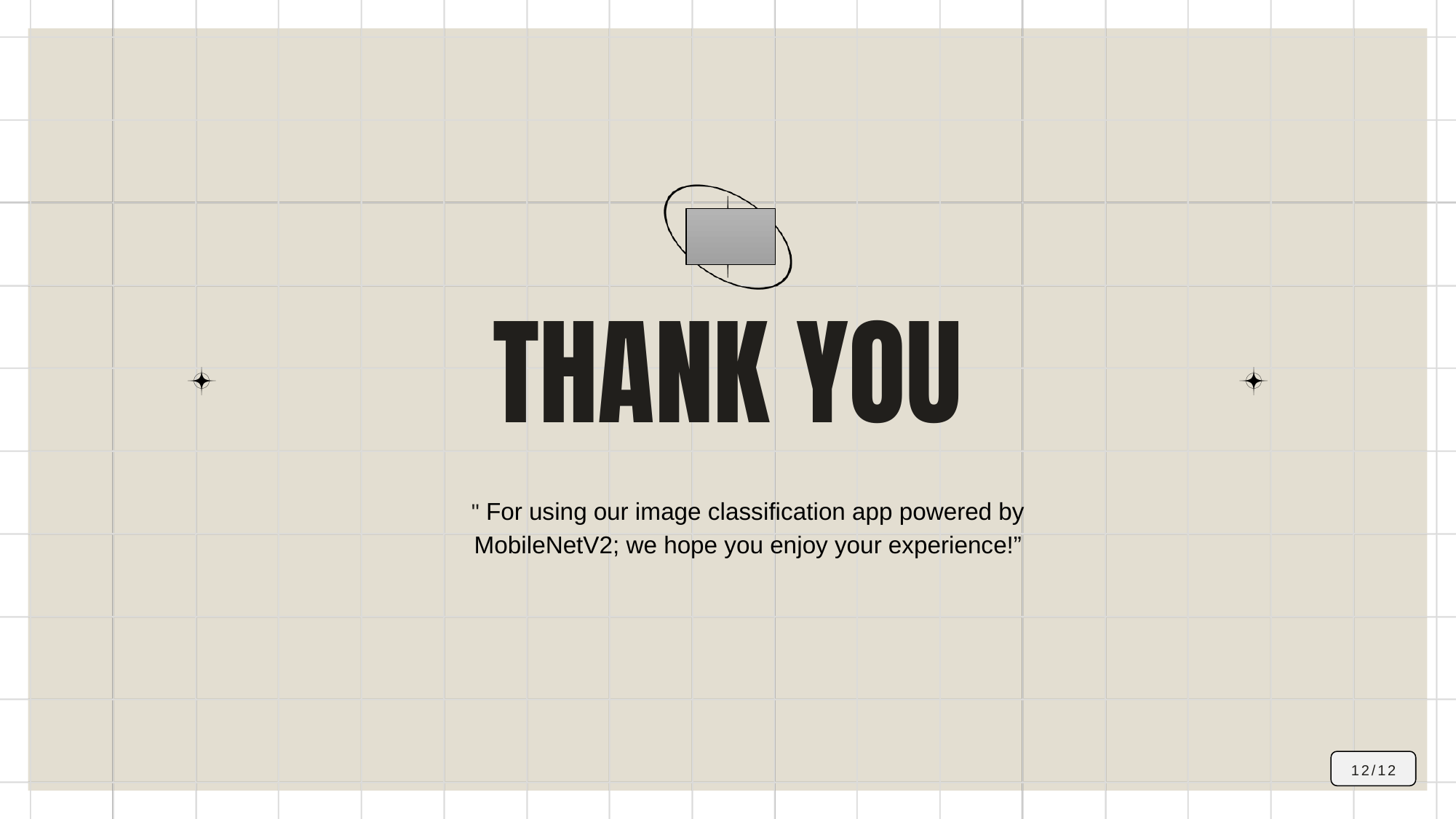

THANK YOU

" For using our image classification app powered by MobileNetV2; we hope you enjoy your experience!”

12/12